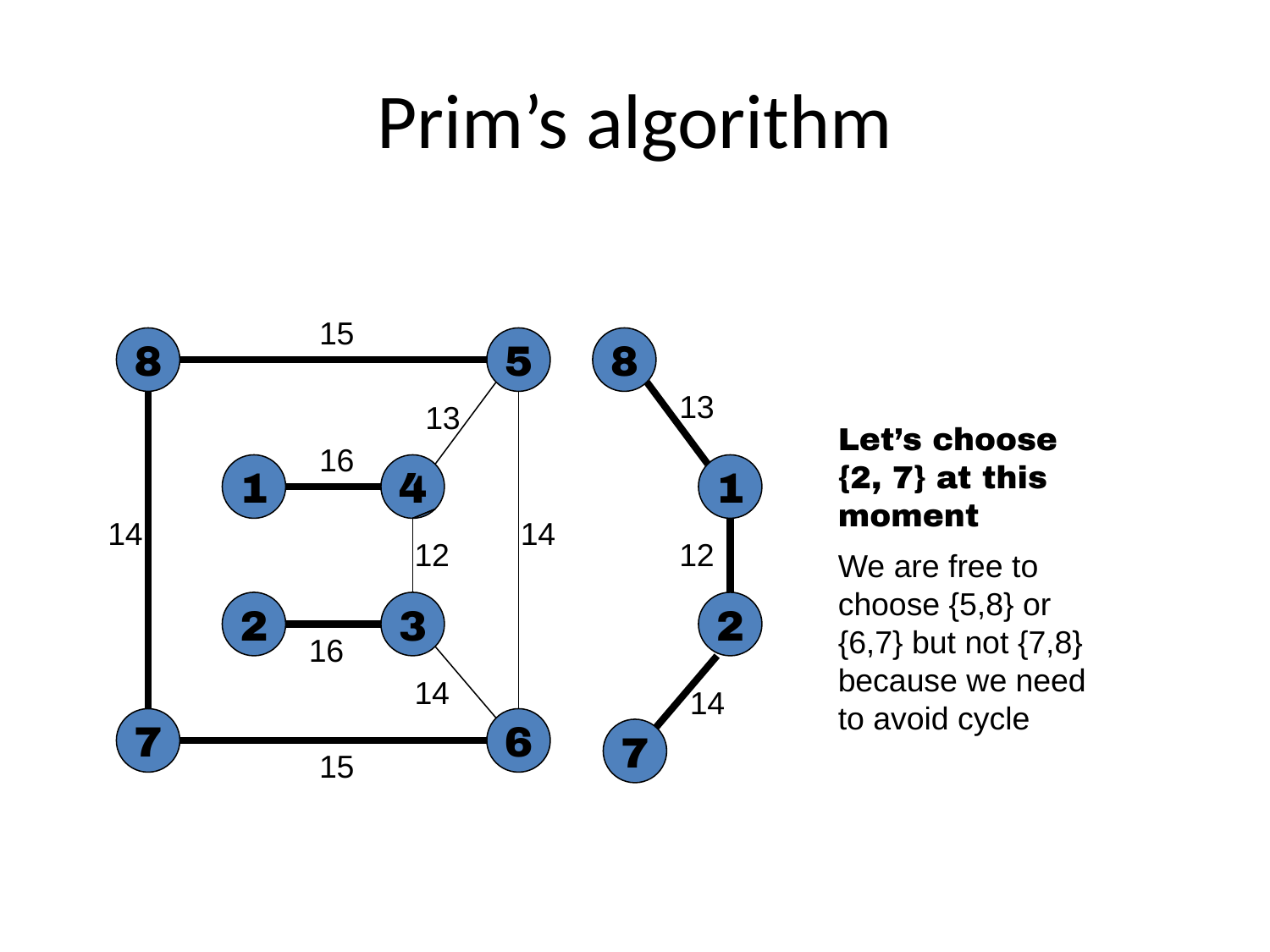

# Prim’s algorithm
15
8
5
8
13
13
Let’s choose {2, 7} at this moment
16
1
4
1

14

14
12
12
We are free to choose {5,8} or {6,7} but not {7,8} because we need to avoid cycle
2
3
2
16
14
14
7
6
7
15